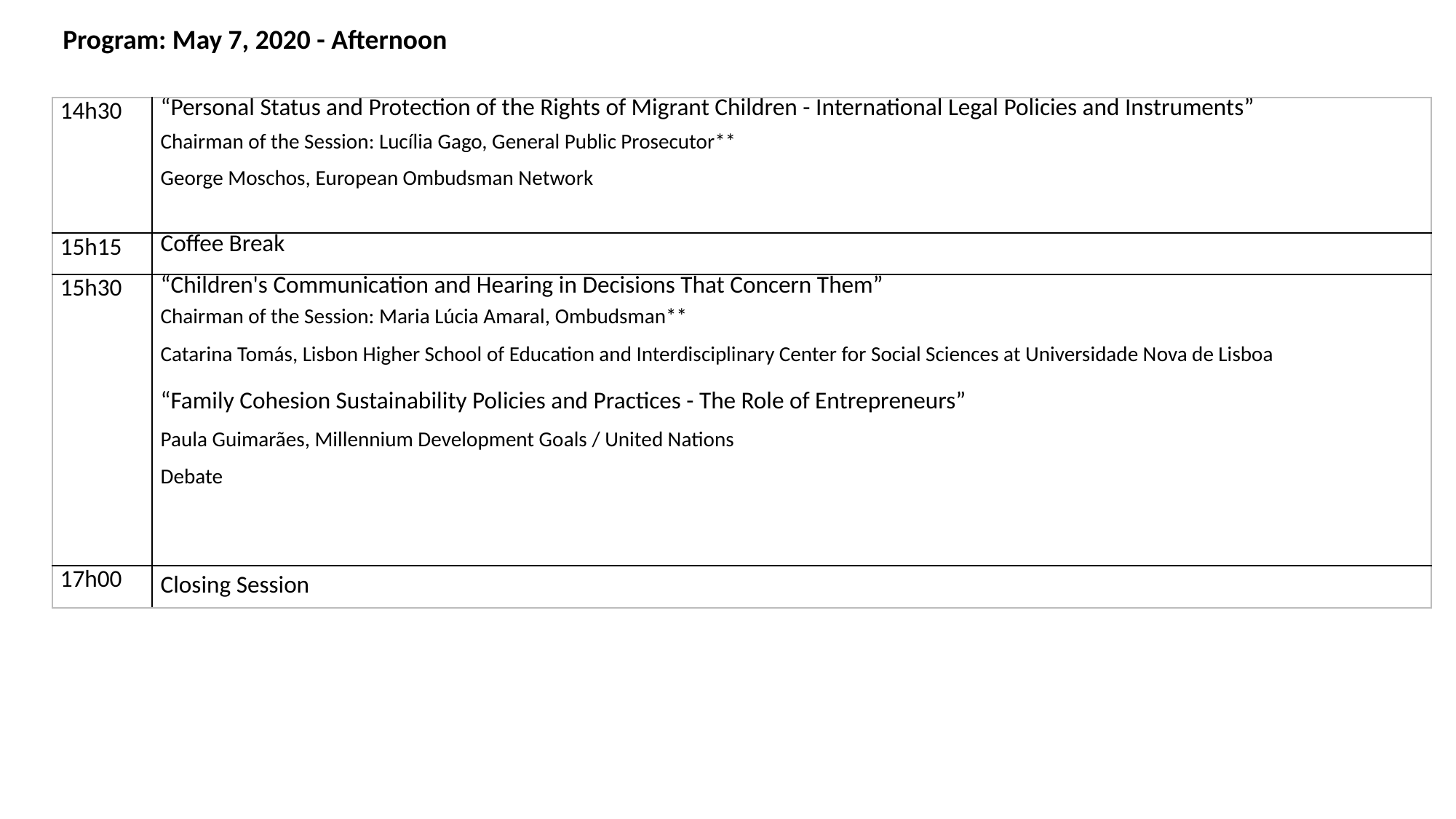

Program: May 7, 2020 - Afternoon
| 14h30 | “Personal Status and Protection of the Rights of Migrant Children - International Legal Policies and Instruments” Chairman of the Session: Lucília Gago, General Public Prosecutor\*\* George Moschos, European Ombudsman Network |
| --- | --- |
| 15h15 | Coffee Break |
| 15h30 | “Children's Communication and Hearing in Decisions That Concern Them” Chairman of the Session: Maria Lúcia Amaral, Ombudsman\*\* Catarina Tomás, Lisbon Higher School of Education and Interdisciplinary Center for Social Sciences at Universidade Nova de Lisboa “Family Cohesion Sustainability Policies and Practices - The Role of Entrepreneurs” Paula Guimarães, Millennium Development Goals / United Nations Debate |
| 17h00 | Closing Session |